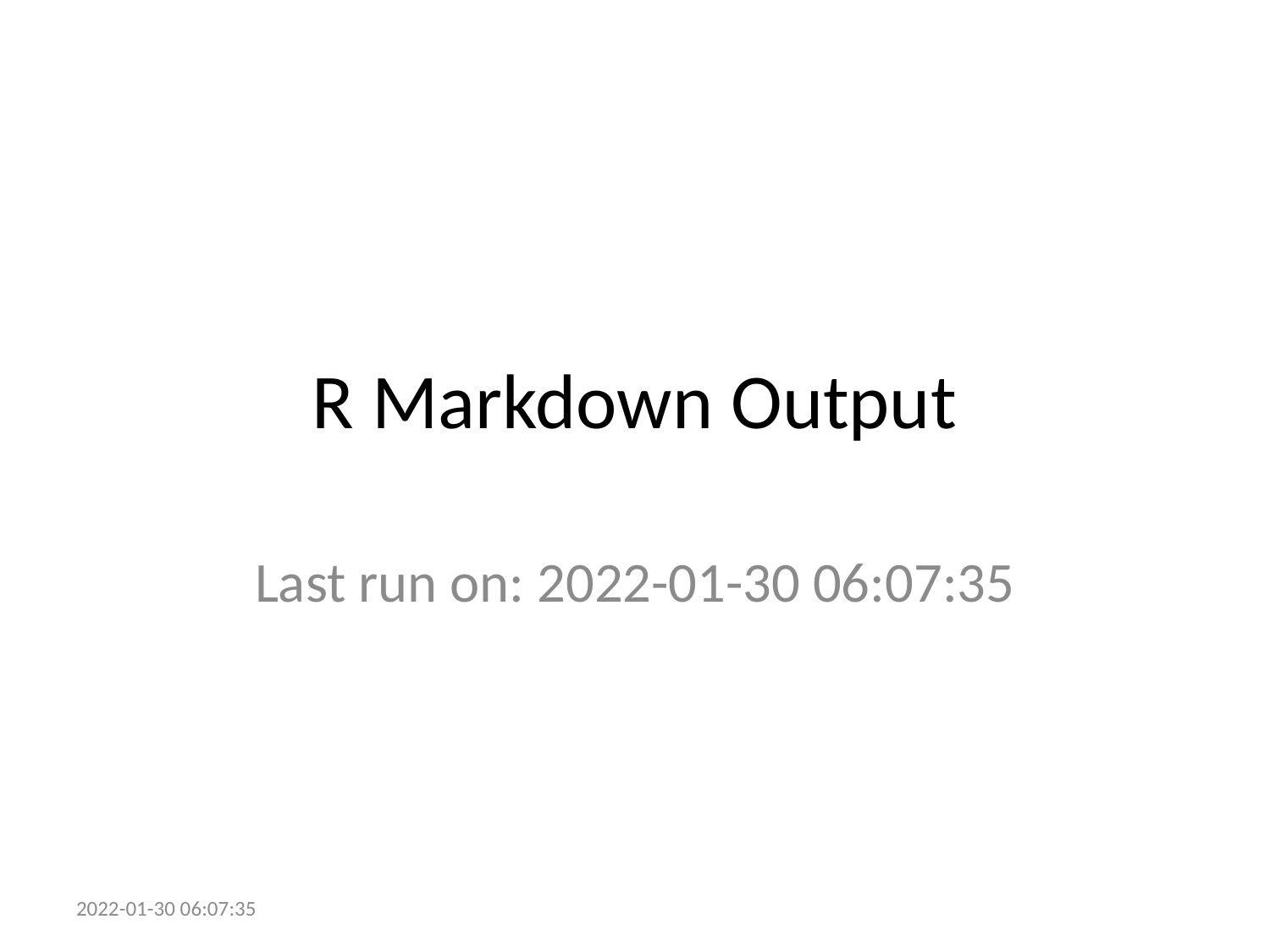

# R Markdown Output
Last run on: 2022-01-30 06:07:35
2022-01-30 06:07:35